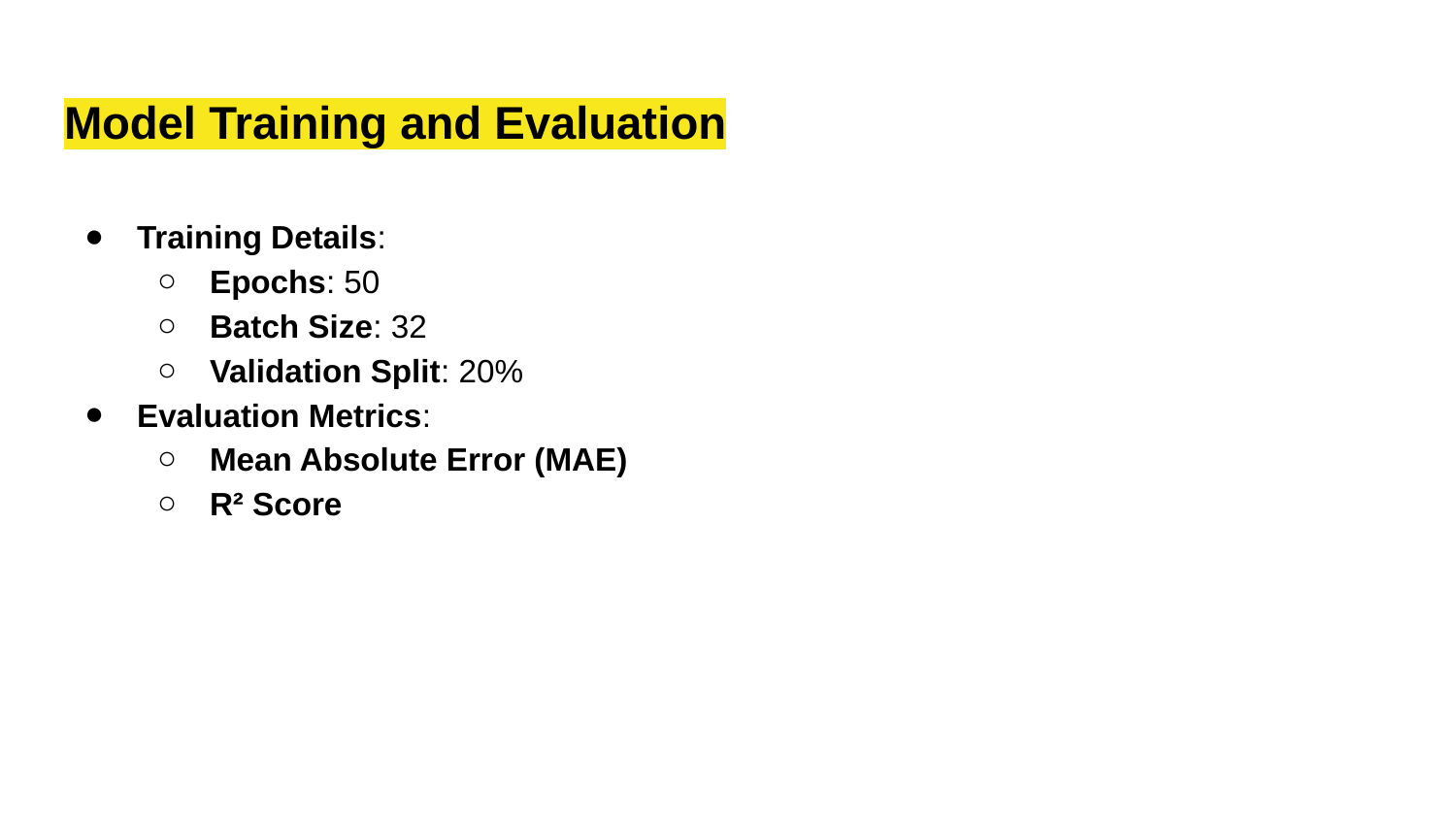

# Model Training and Evaluation

Training Details:
Epochs: 50
Batch Size: 32
Validation Split: 20%
Evaluation Metrics:
Mean Absolute Error (MAE)
R² Score